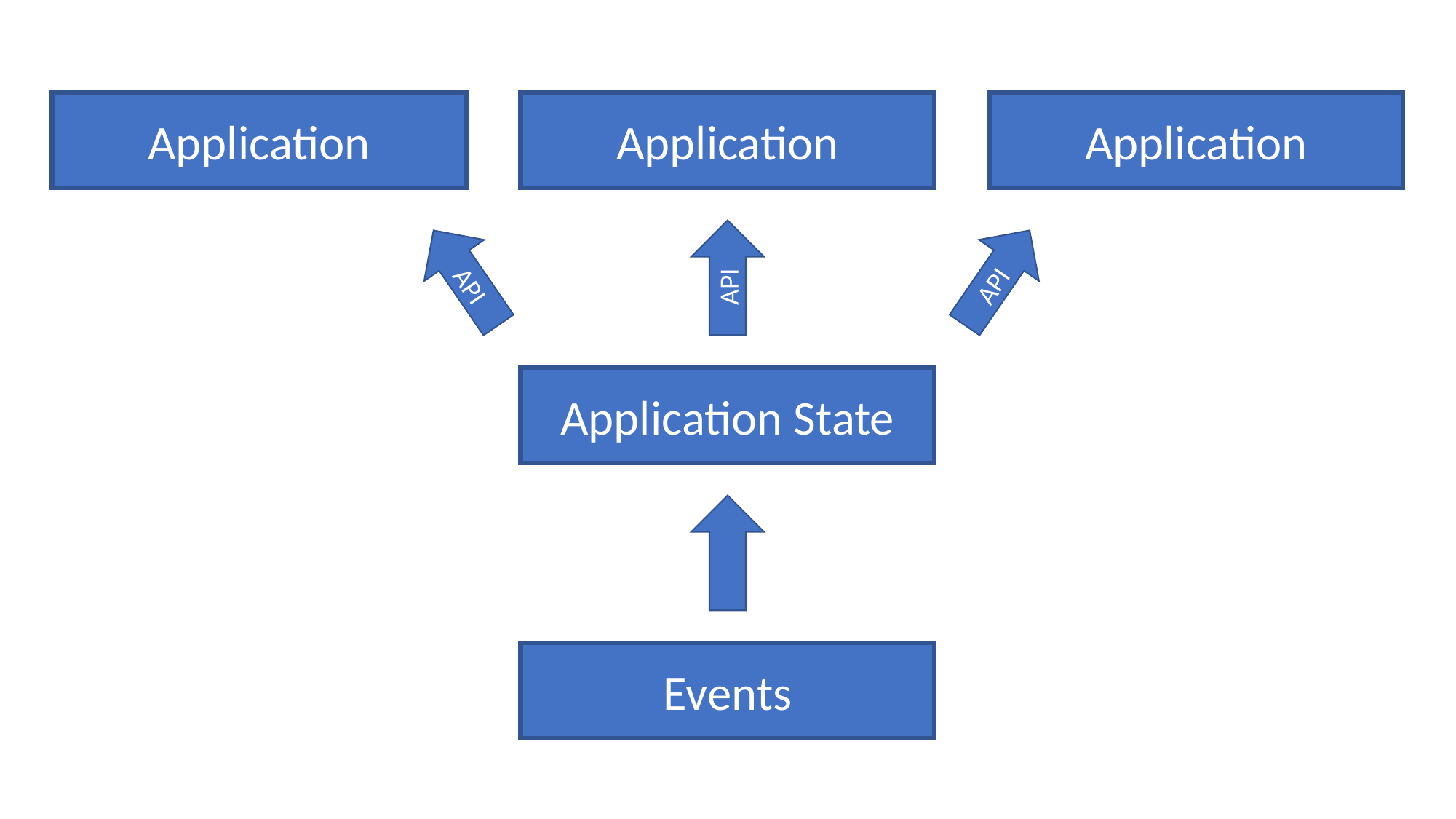

Application
Application
Application
API
API
API
Application State

Events